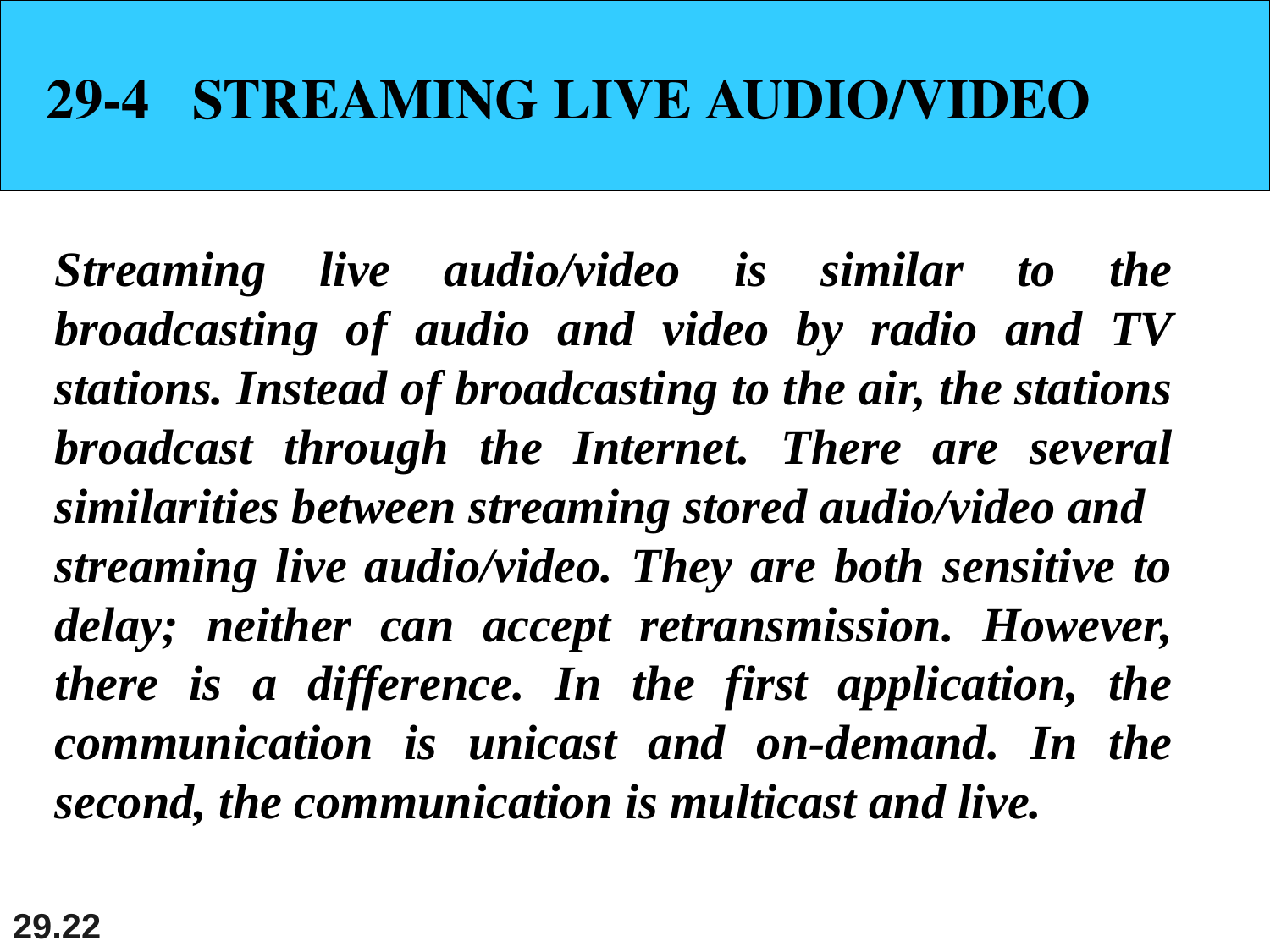

29-4   STREAMING LIVE AUDIO/VIDEO
Streaming live audio/video is similar to the broadcasting of audio and video by radio and TV stations. Instead of broadcasting to the air, the stations broadcast through the Internet. There are several similarities between streaming stored audio/video and
streaming live audio/video. They are both sensitive to delay; neither can accept retransmission. However, there is a difference. In the first application, the communication is unicast and on-demand. In the second, the communication is multicast and live.
29.22